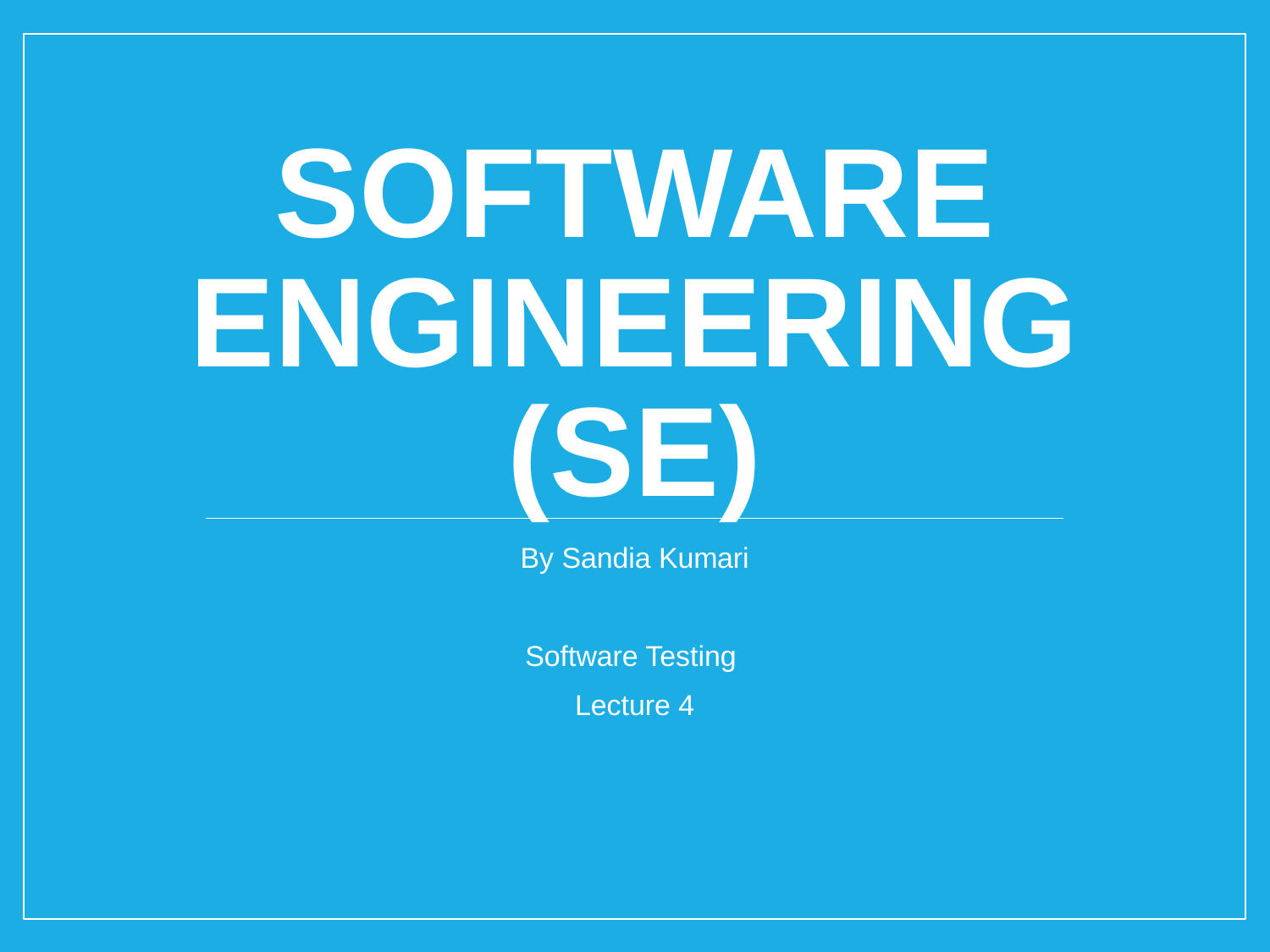

# Software Engineering (SE)
By Sandia Kumari

Software Testing
Lecture 4